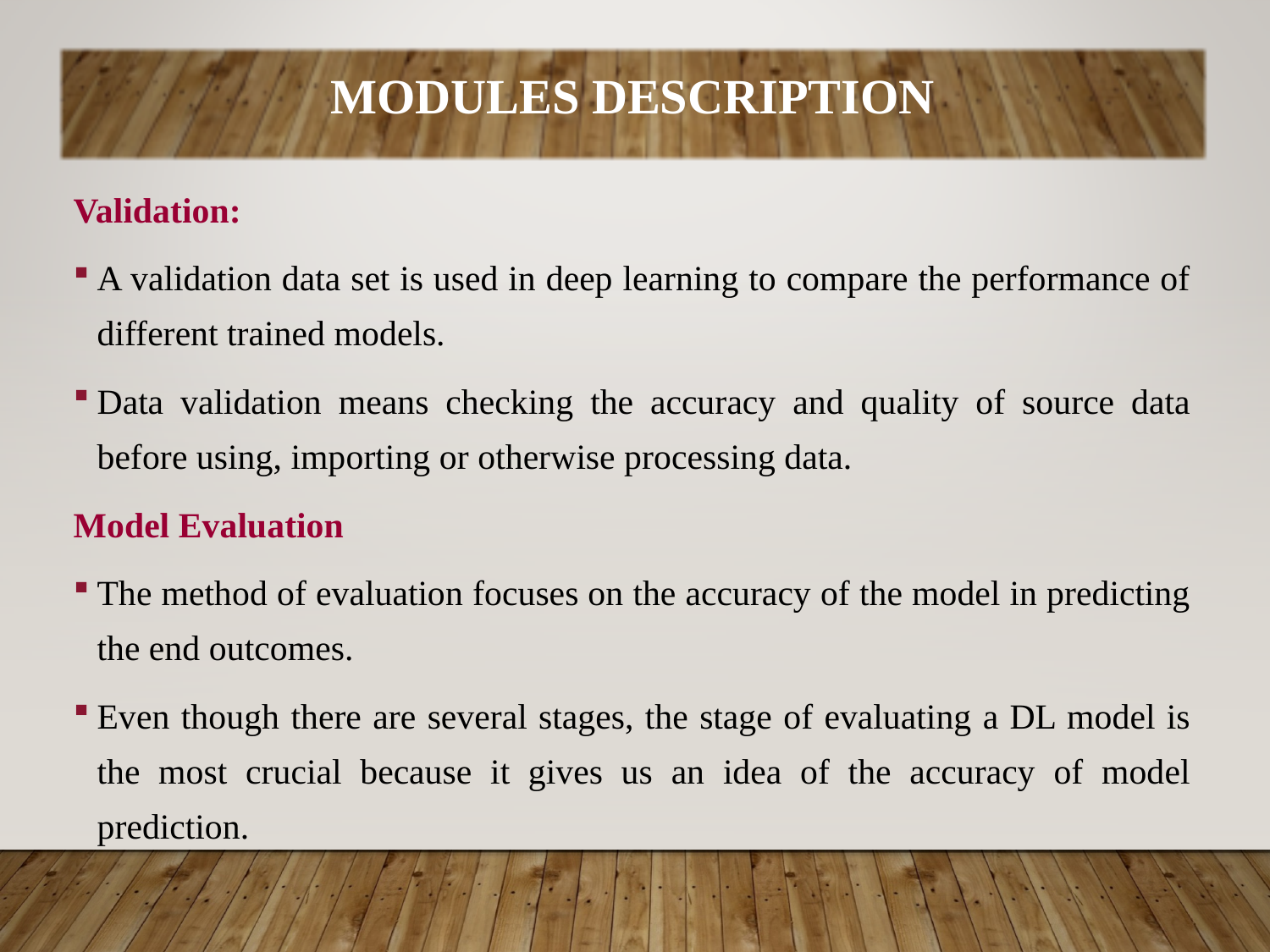

MODULES DESCRIPTION
Validation:
A validation data set is used in deep learning to compare the performance of different trained models.
Data validation means checking the accuracy and quality of source data before using, importing or otherwise processing data.
Model Evaluation
The method of evaluation focuses on the accuracy of the model in predicting the end outcomes.
Even though there are several stages, the stage of evaluating a DL model is the most crucial because it gives us an idea of the accuracy of model prediction.